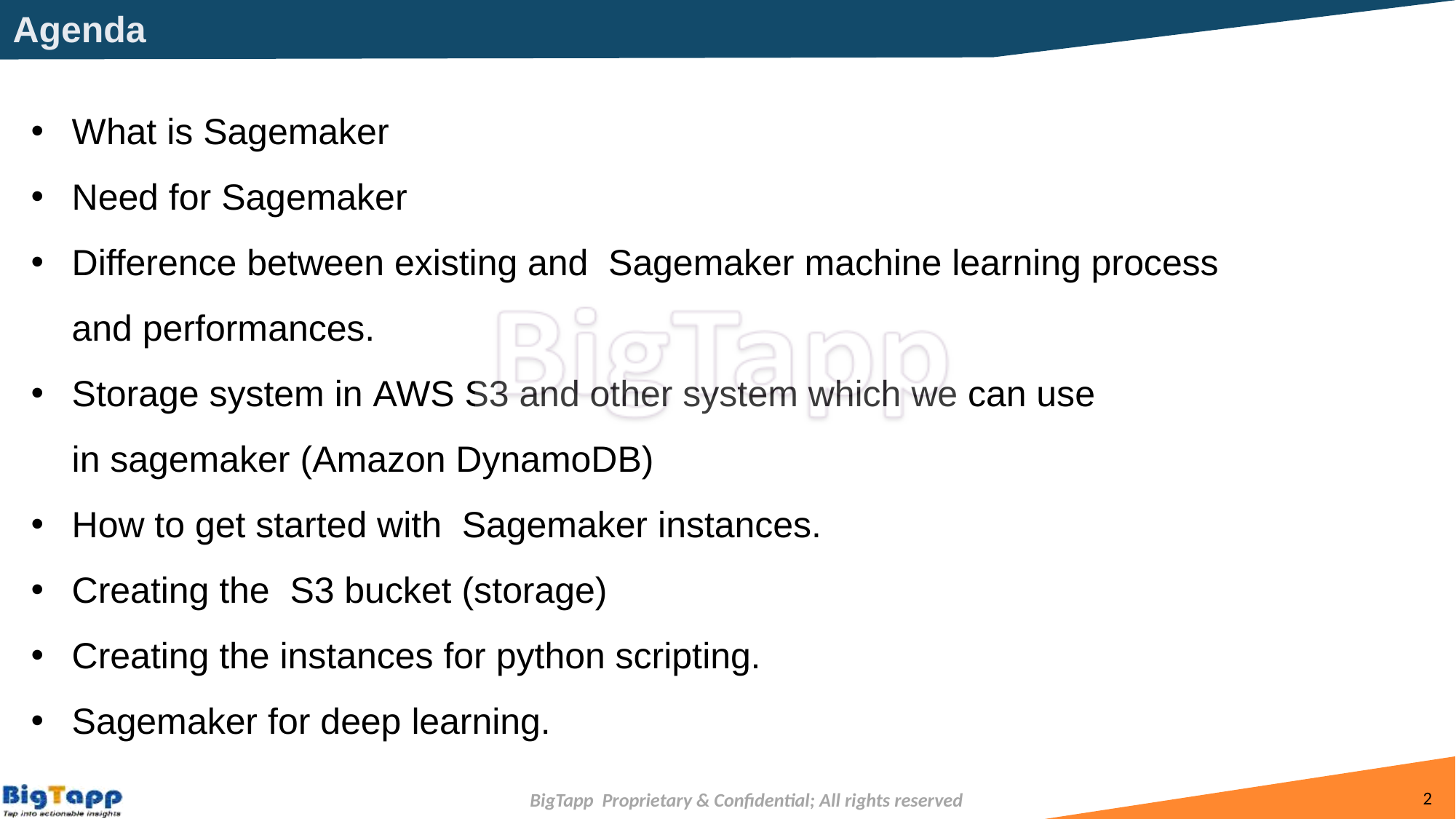

# Agenda
What is Sagemaker
Need for Sagemaker
Difference between existing and  Sagemaker machine learning process and performances.
Storage system in AWS S3 and other system which we can use in sagemaker (Amazon DynamoDB)
How to get started with  Sagemaker instances.
Creating the  S3 bucket (storage)
Creating the instances for python scripting.
Sagemaker for deep learning.